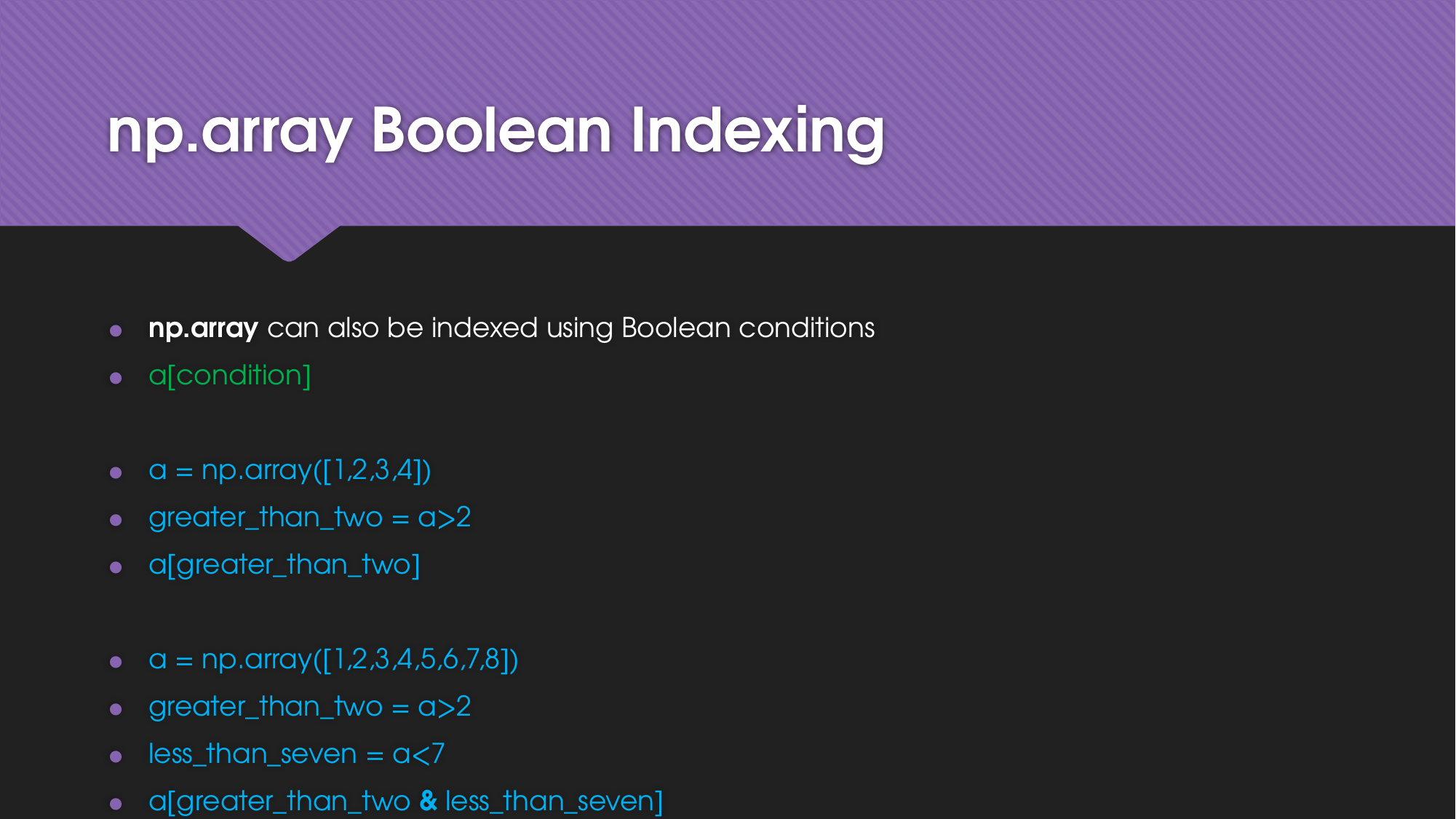

# np.array Boolean Indexing
np.array can also be indexed using Boolean conditions
a[condition]

a = np.array([1,2,3,4])
greater_than_two = a>2
a[greater_than_two]

a = np.array([1,2,3,4,5,6,7,8])
greater_than_two = a>2
less_than_seven = a<7
a[greater_than_two & less_than_seven]